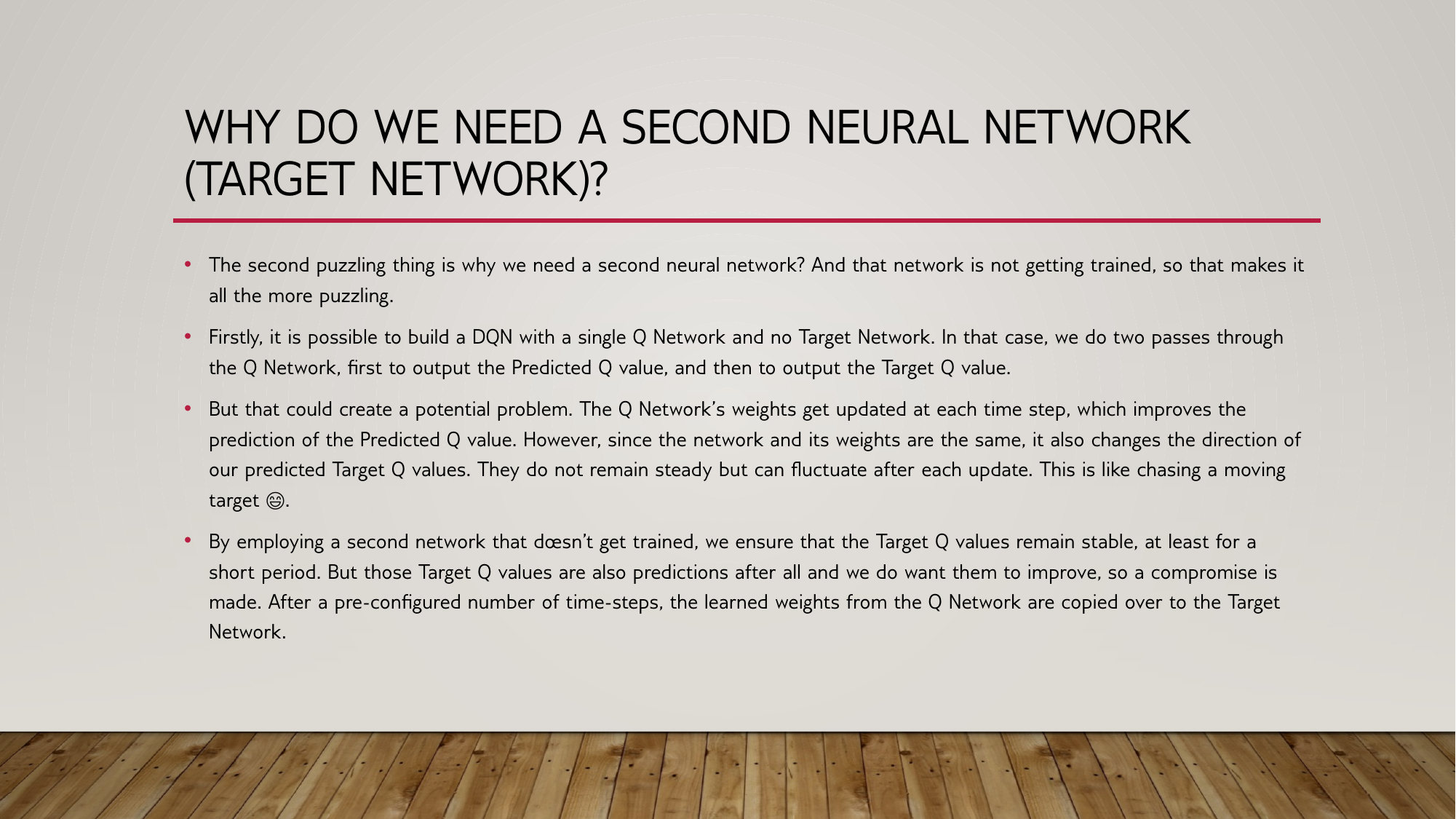

# Why do we need a second neural network (Target Network)?
The second puzzling thing is why we need a second neural network? And that network is not getting trained, so that makes it all the more puzzling.
Firstly, it is possible to build a DQN with a single Q Network and no Target Network. In that case, we do two passes through the Q Network, first to output the Predicted Q value, and then to output the Target Q value.
But that could create a potential problem. The Q Network’s weights get updated at each time step, which improves the prediction of the Predicted Q value. However, since the network and its weights are the same, it also changes the direction of our predicted Target Q values. They do not remain steady but can fluctuate after each update. This is like chasing a moving target 😄.
By employing a second network that doesn’t get trained, we ensure that the Target Q values remain stable, at least for a short period. But those Target Q values are also predictions after all and we do want them to improve, so a compromise is made. After a pre-configured number of time-steps, the learned weights from the Q Network are copied over to the Target Network.